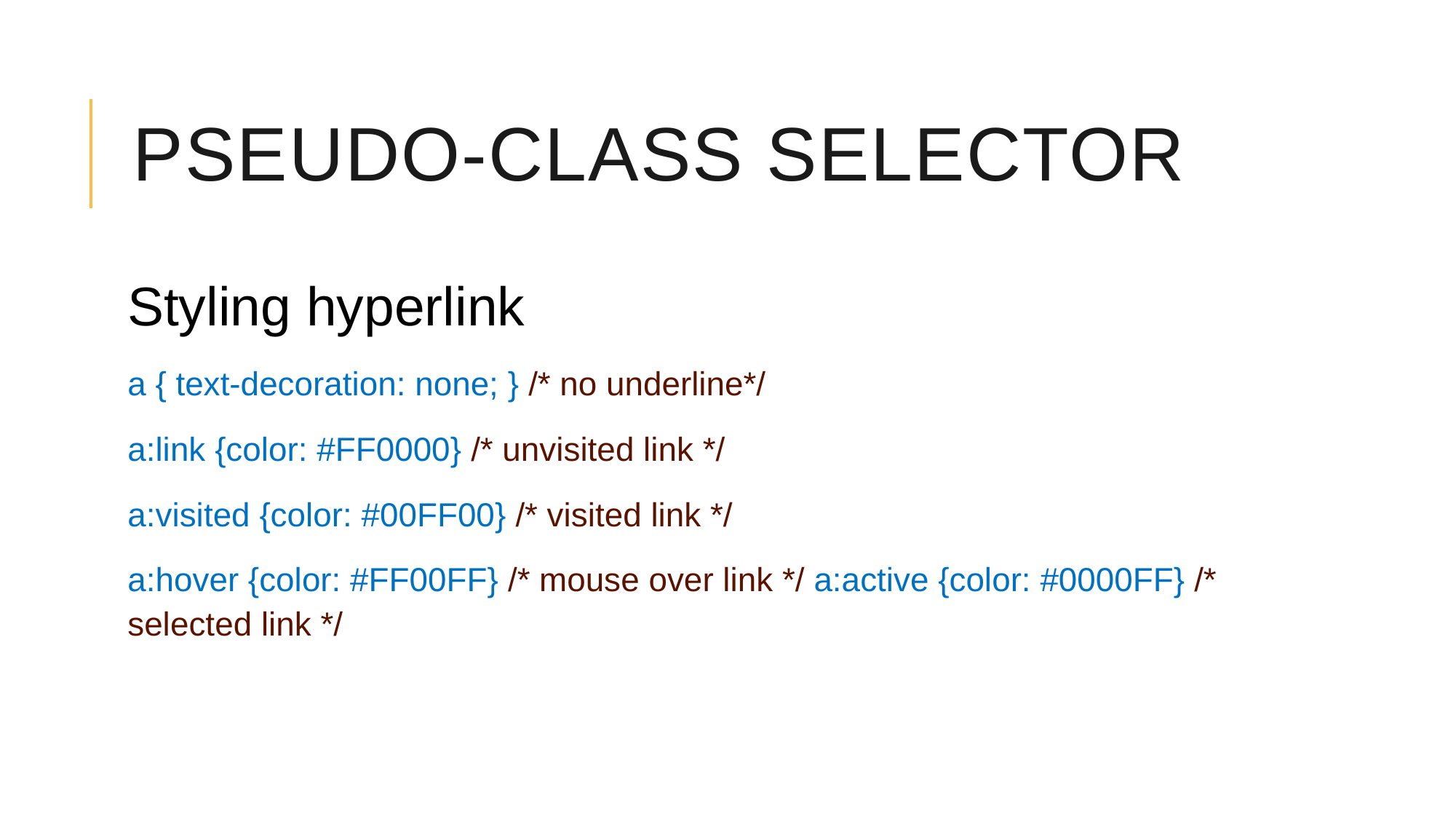

# Pseudo-class Selector
Styling hyperlink
a { text-decoration: none; } /* no underline*/
a:link {color: #FF0000} /* unvisited link */
a:visited {color: #00FF00} /* visited link */
a:hover {color: #FF00FF} /* mouse over link */ a:active {color: #0000FF} /* selected link */